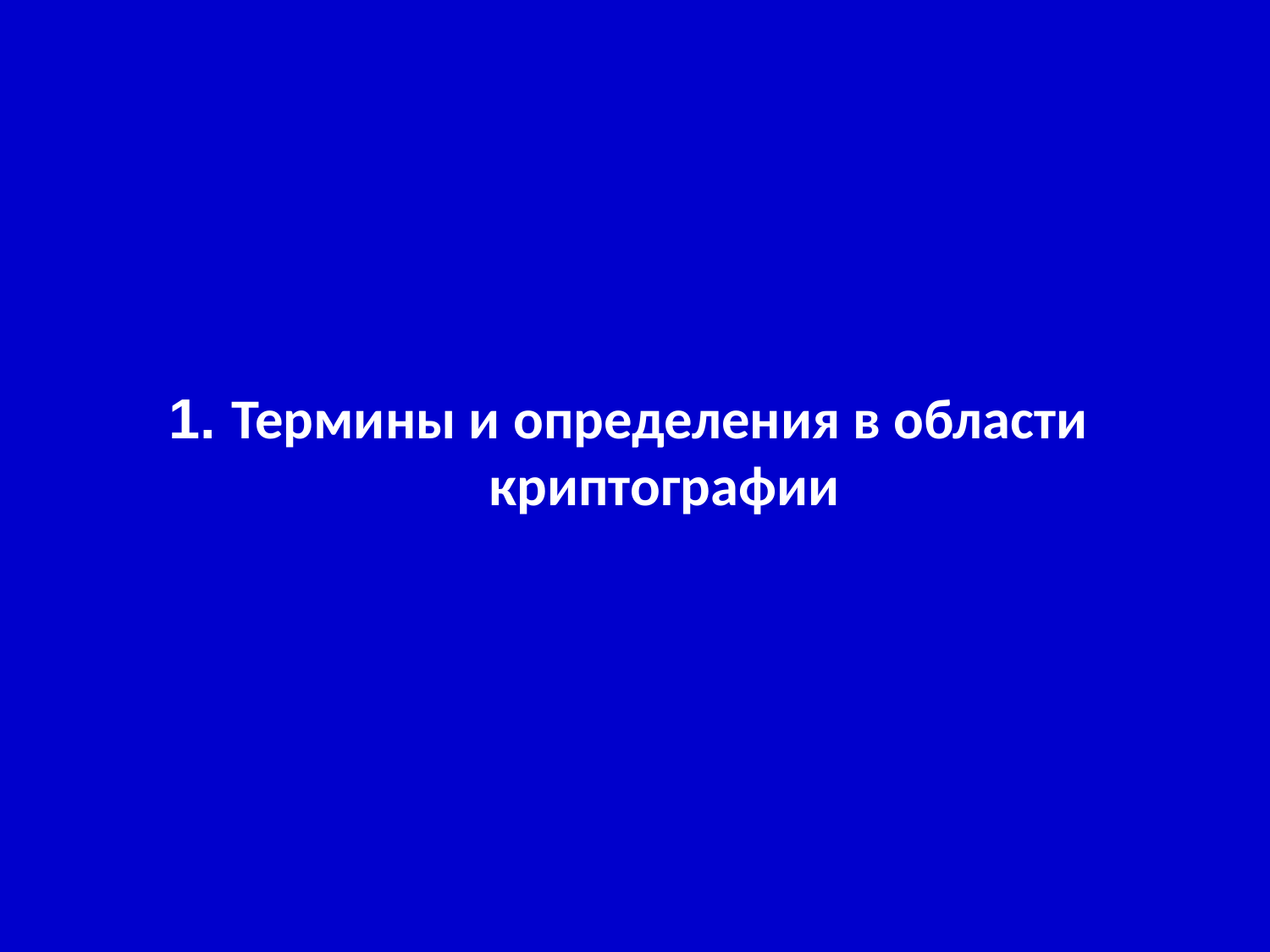

1. Термины и определения в области криптографии